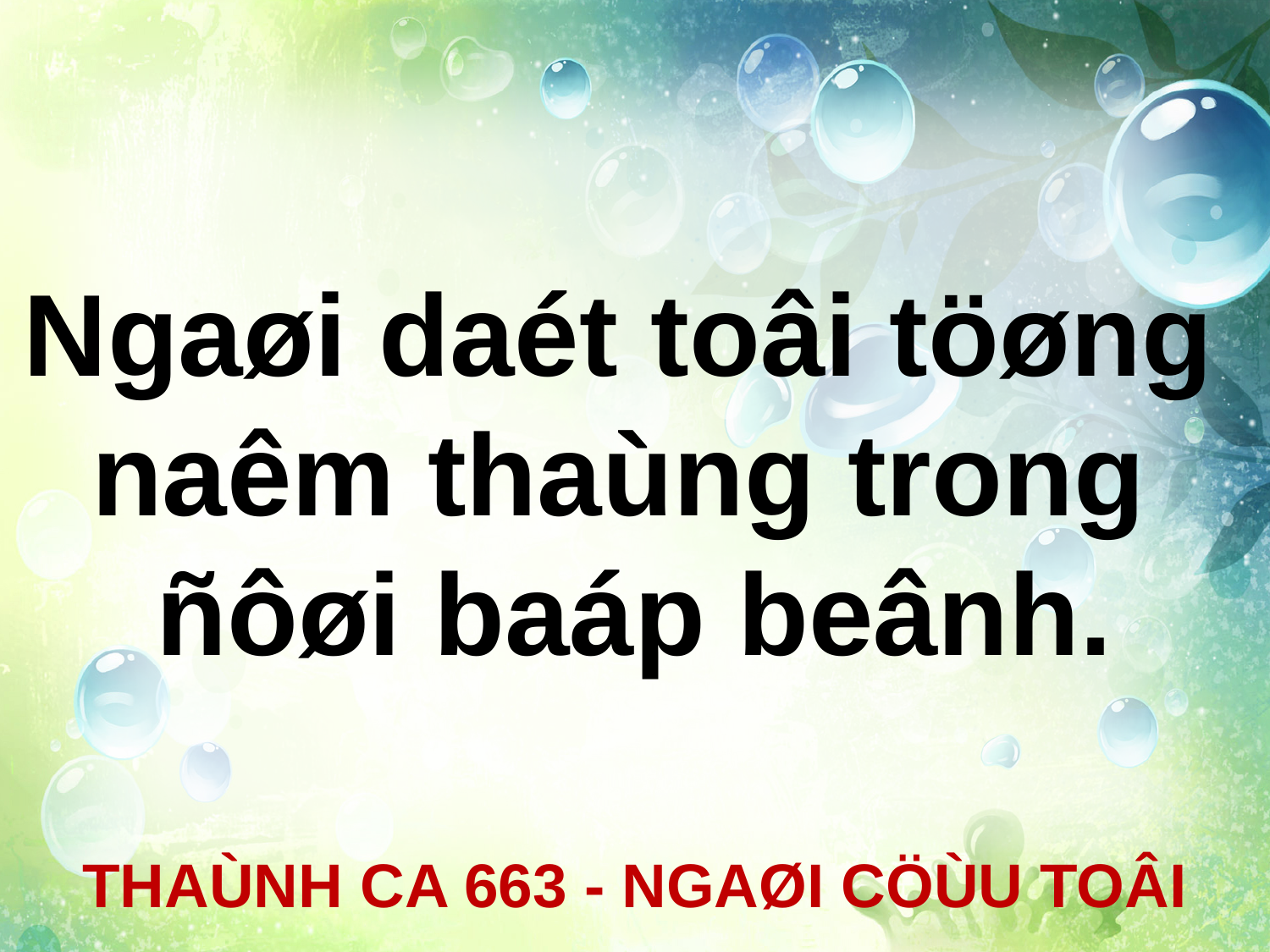

Ngaøi daét toâi töøng
naêm thaùng trong
ñôøi baáp beânh.
THAÙNH CA 663 - NGAØI CÖÙU TOÂI